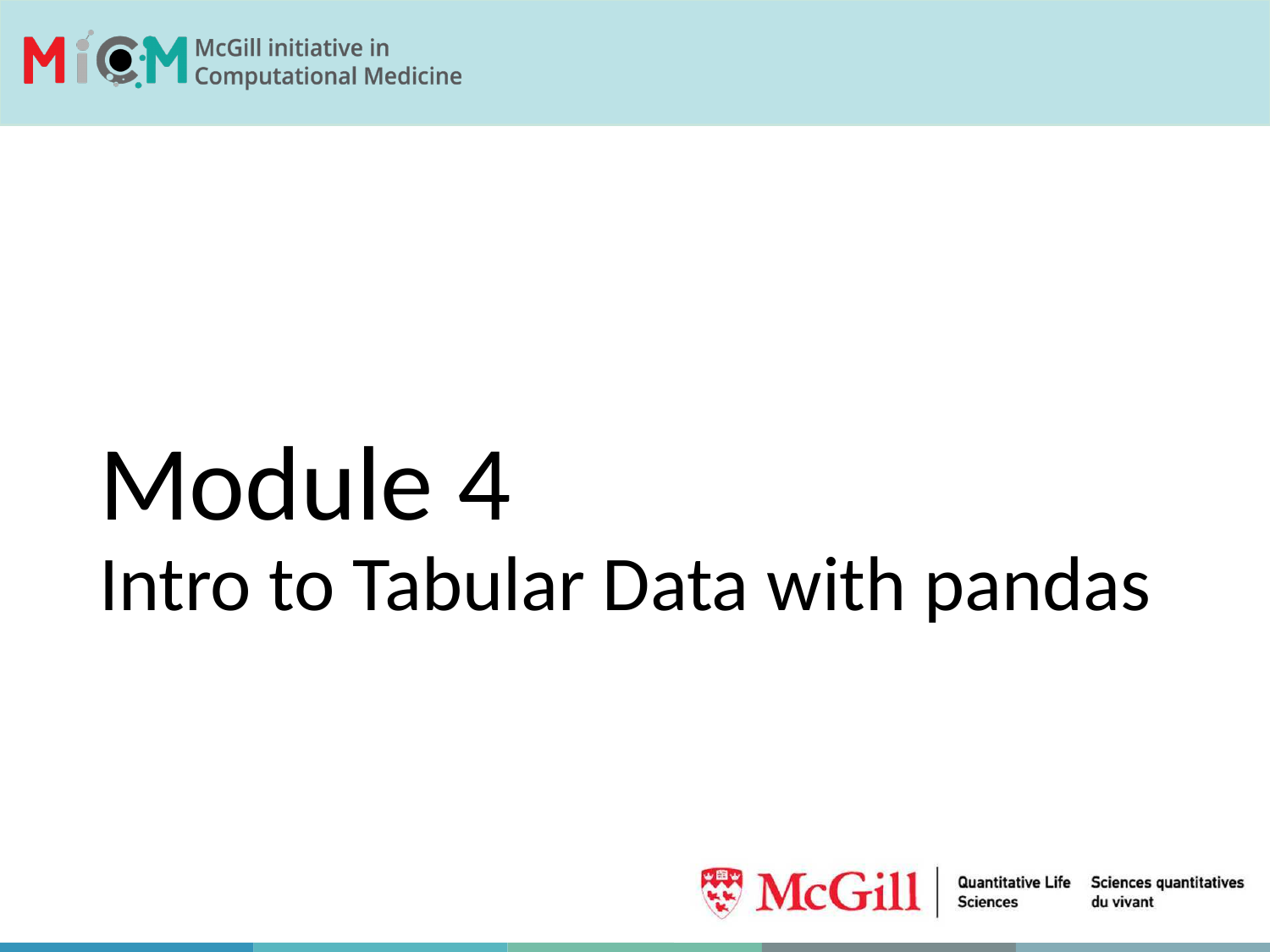

# Module 4 Intro to Tabular Data with pandas